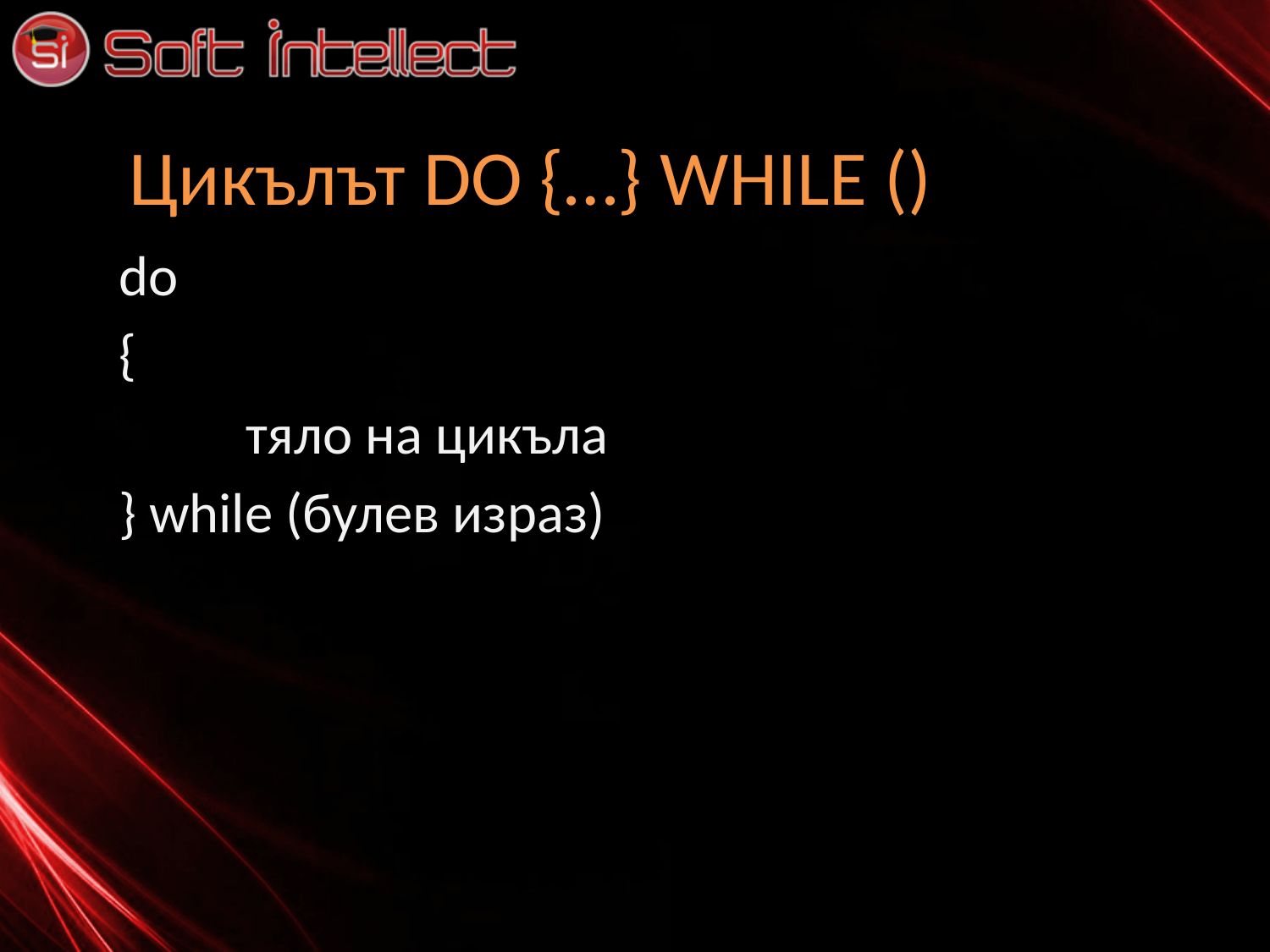

# Цикълът DO {…} WHILE ()
do
{
	тяло на цикъла
} while (булев израз)